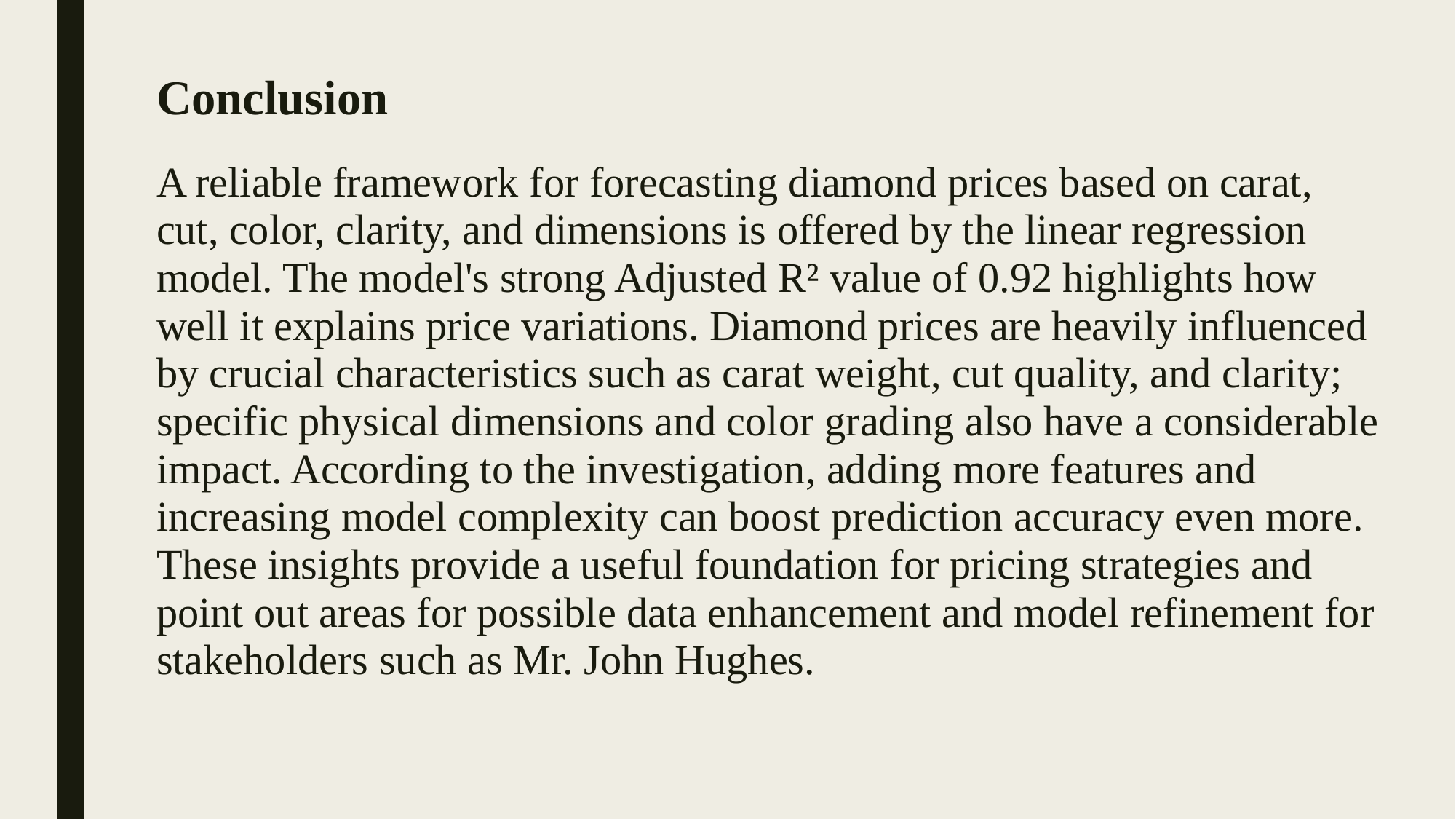

# Conclusion
A reliable framework for forecasting diamond prices based on carat, cut, color, clarity, and dimensions is offered by the linear regression model. The model's strong Adjusted R² value of 0.92 highlights how well it explains price variations. Diamond prices are heavily influenced by crucial characteristics such as carat weight, cut quality, and clarity; specific physical dimensions and color grading also have a considerable impact. According to the investigation, adding more features and increasing model complexity can boost prediction accuracy even more. These insights provide a useful foundation for pricing strategies and point out areas for possible data enhancement and model refinement for stakeholders such as Mr. John Hughes.